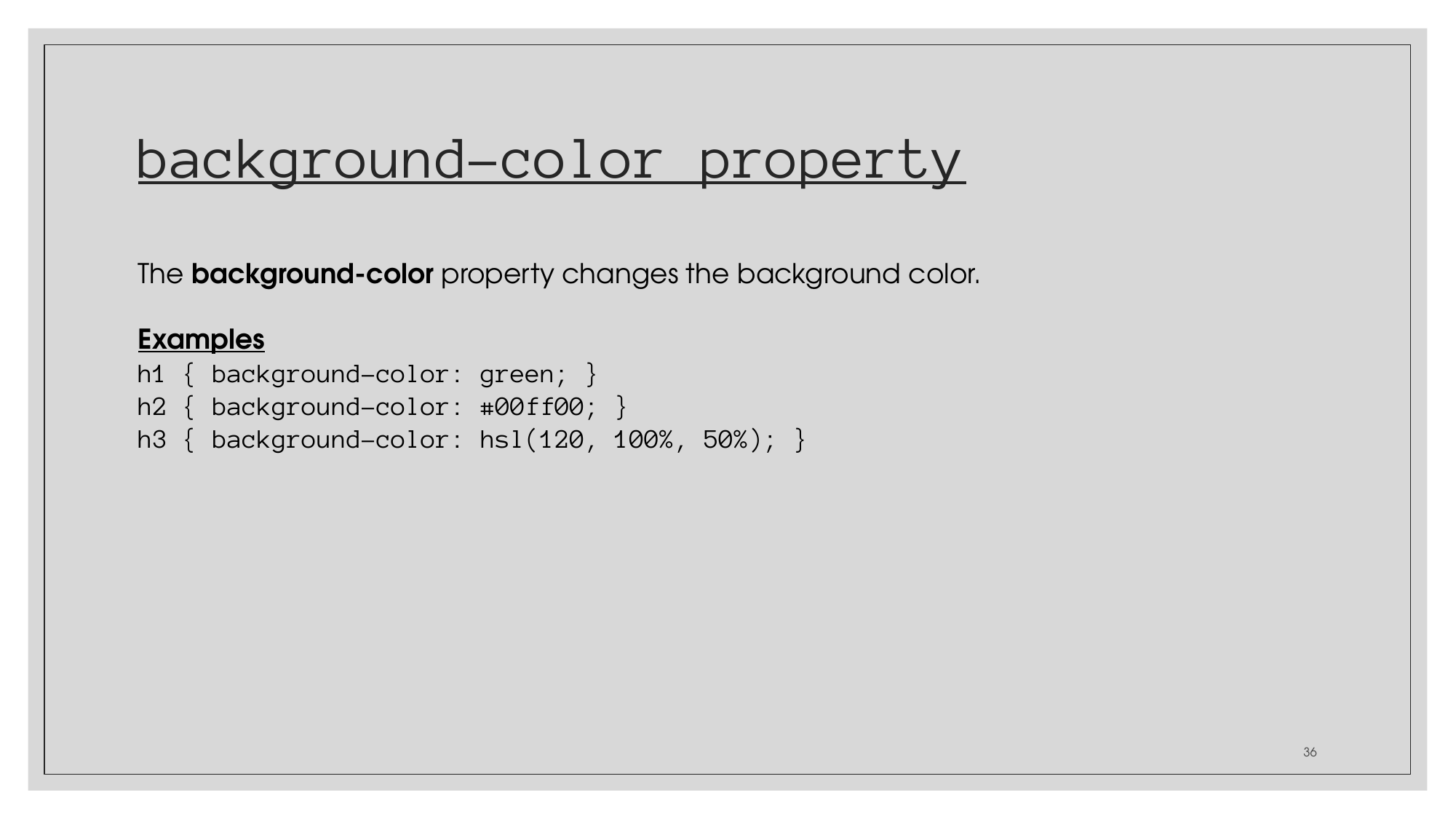

# background-color property
The background-color property changes the background color.

Examples
h1 { background-color: green; }
h2 { background-color: #00ff00; }
h3 { background-color: hsl(120, 100%, 50%); }

36